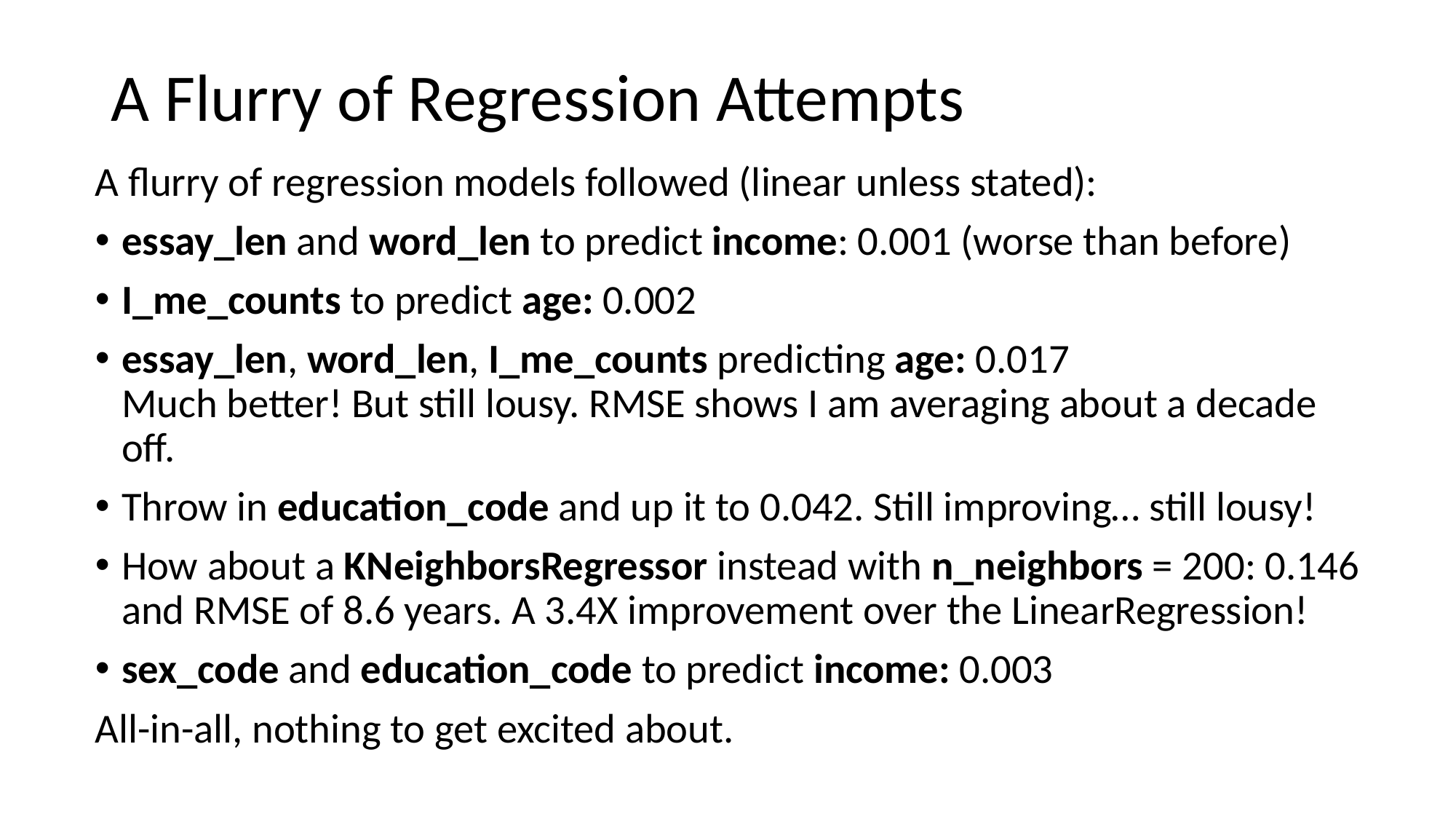

# A Flurry of Regression Attempts
A flurry of regression models followed (linear unless stated):
essay_len and word_len to predict income: 0.001 (worse than before)
I_me_counts to predict age: 0.002
essay_len, word_len, I_me_counts predicting age: 0.017
Much better! But still lousy. RMSE shows I am averaging about a decade off.
Throw in education_code and up it to 0.042. Still improving… still lousy!
How about a KNeighborsRegressor instead with n_neighbors = 200: 0.146 and RMSE of 8.6 years. A 3.4X improvement over the LinearRegression!
sex_code and education_code to predict income: 0.003
All-in-all, nothing to get excited about.